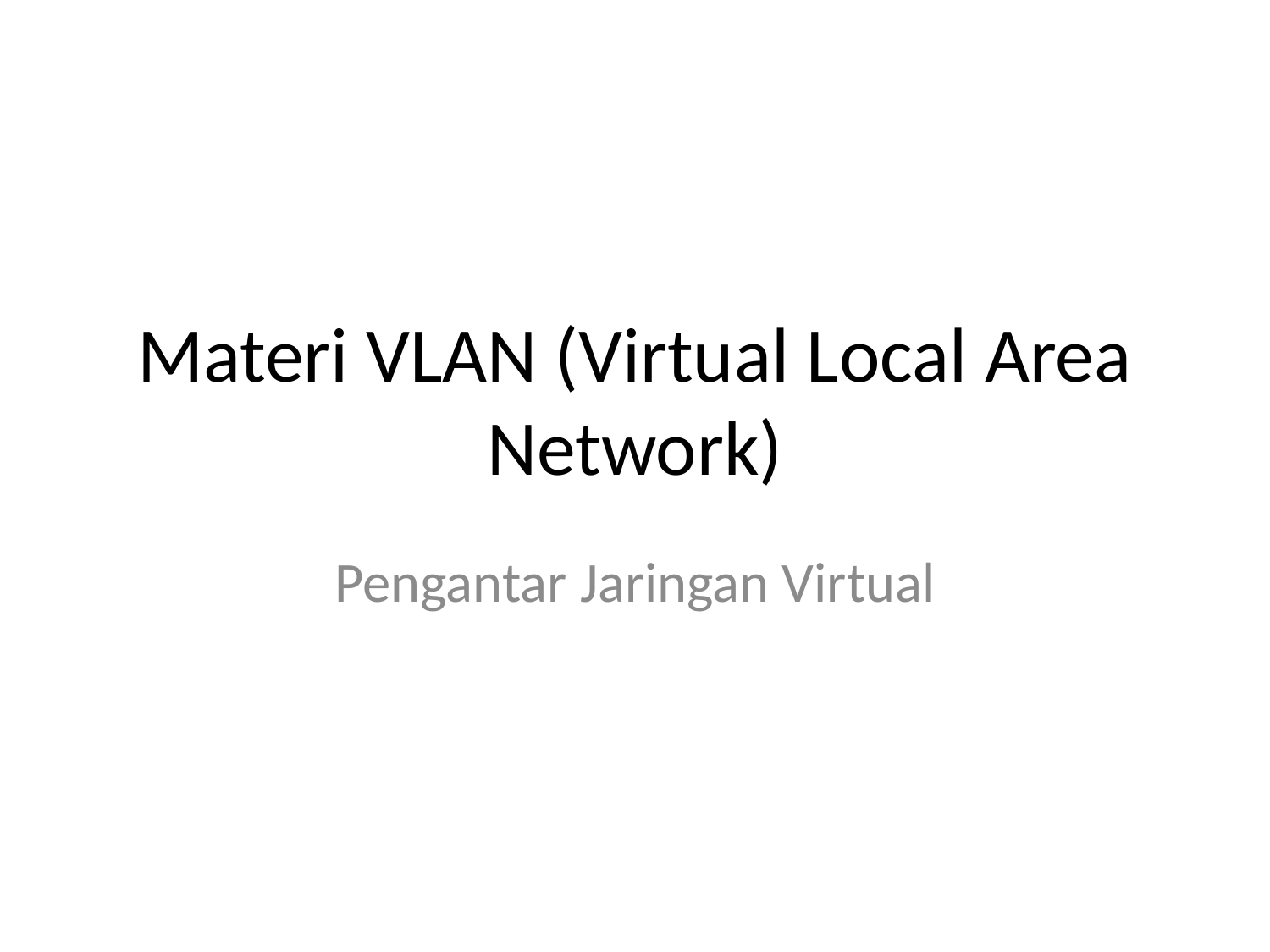

# Materi VLAN (Virtual Local Area Network)
Pengantar Jaringan Virtual